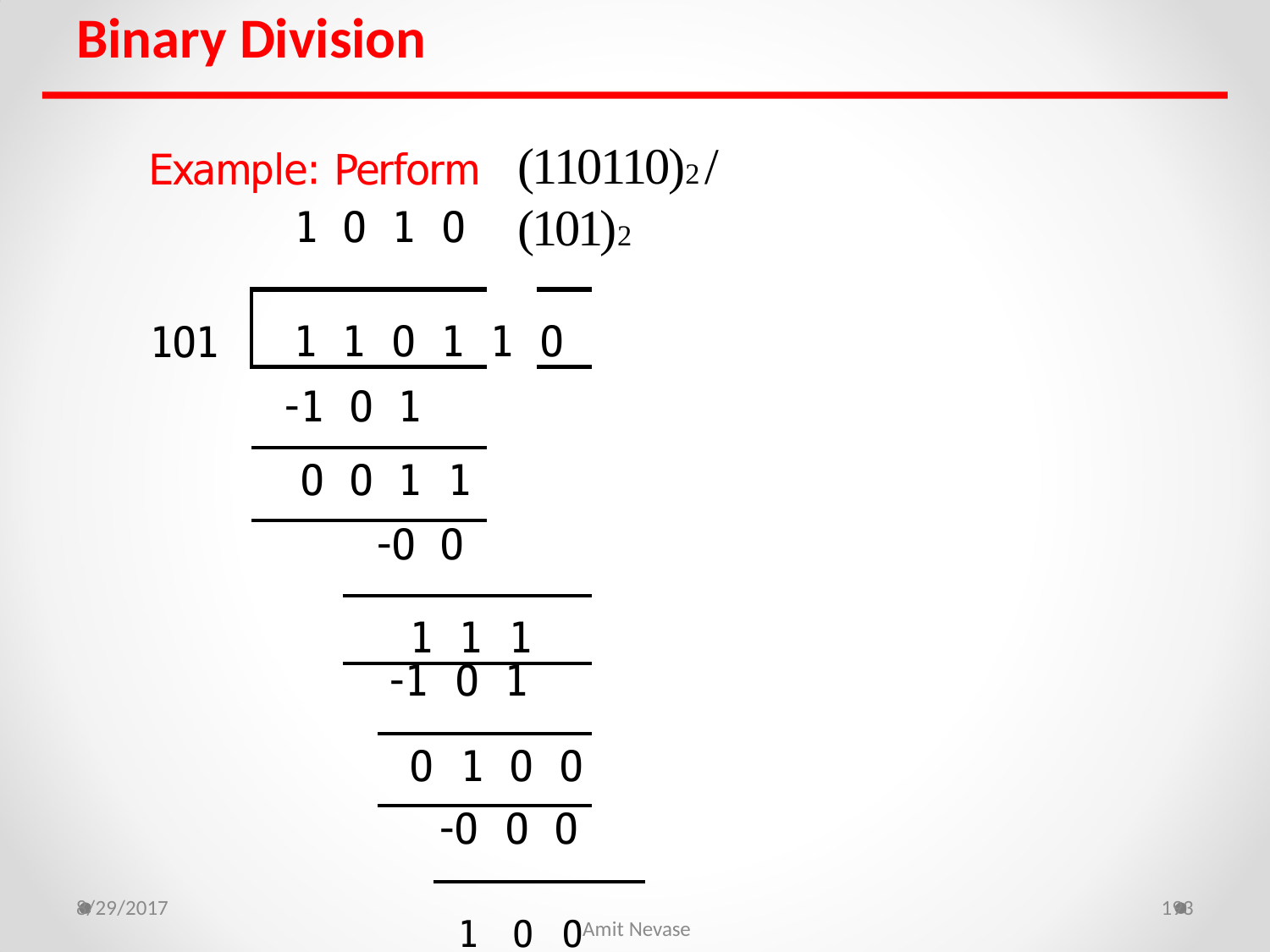

# Binary Division

(110110)2 / (101)2
Example: Perform
| 1 | 0 | 1 | 0 |  |  |  |
| --- | --- | --- | --- | --- | --- | --- |
| 1 | 1 | 0 | 1 | 1 | 0 |  |
| -1 | 0 | 1 |  |  |  |  |
| 0 | 0 | 1 | 1 |  |  |  |
|  |  | -0 | 0 |  |  |  |
|  |  | 1 | 1 | 1 |  |  |
|  |  | -1 | 0 | 1 |  |  |
|  |  | 0 | 1 | 0 | 0 |  |
|  |  |  | -0 | 0 | 0 |  |
101
1	0	0Amit Nevase
8/29/2017
193